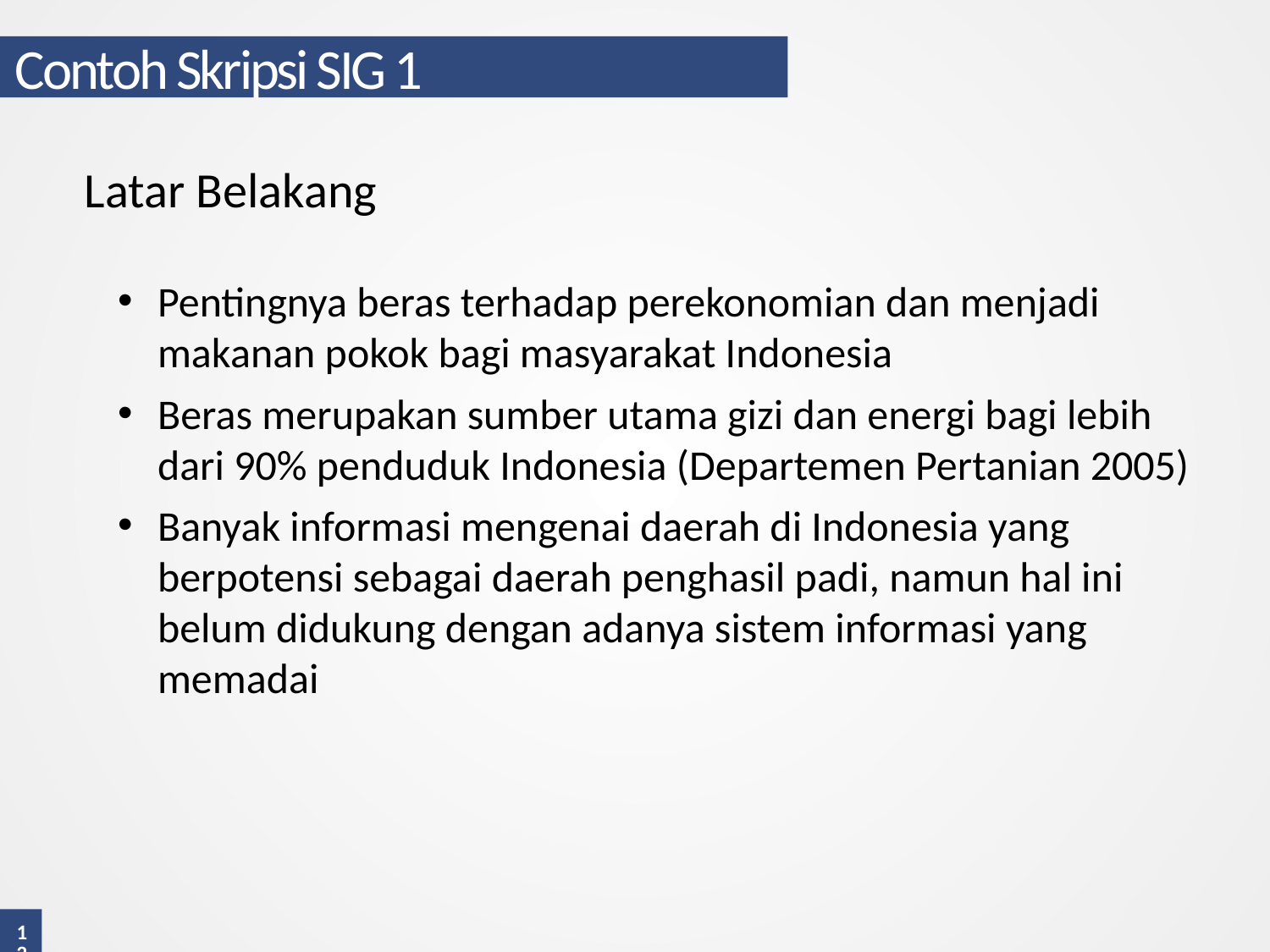

Contoh Skripsi SIG 1
Latar Belakang
Pentingnya beras terhadap perekonomian dan menjadi makanan pokok bagi masyarakat Indonesia
Beras merupakan sumber utama gizi dan energi bagi lebih dari 90% penduduk Indonesia (Departemen Pertanian 2005)
Banyak informasi mengenai daerah di Indonesia yang berpotensi sebagai daerah penghasil padi, namun hal ini belum didukung dengan adanya sistem informasi yang memadai
12